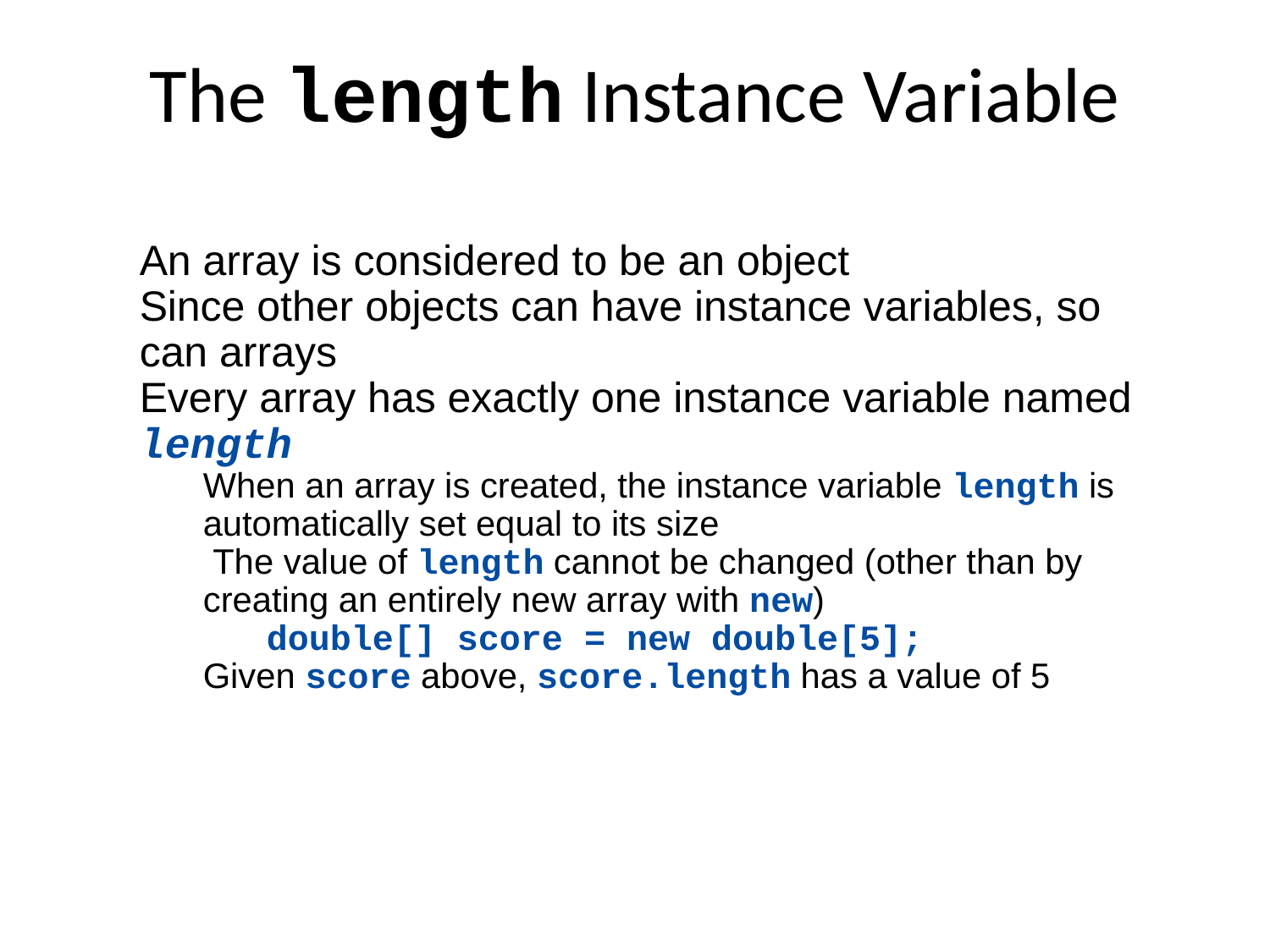

The length Instance Variable
An array is considered to be an object
Since other objects can have instance variables, so can arrays
Every array has exactly one instance variable named length
When an array is created, the instance variable length is automatically set equal to its size
 The value of length cannot be changed (other than by creating an entirely new array with new)
double[] score = new double[5];
Given score above, score.length has a value of 5